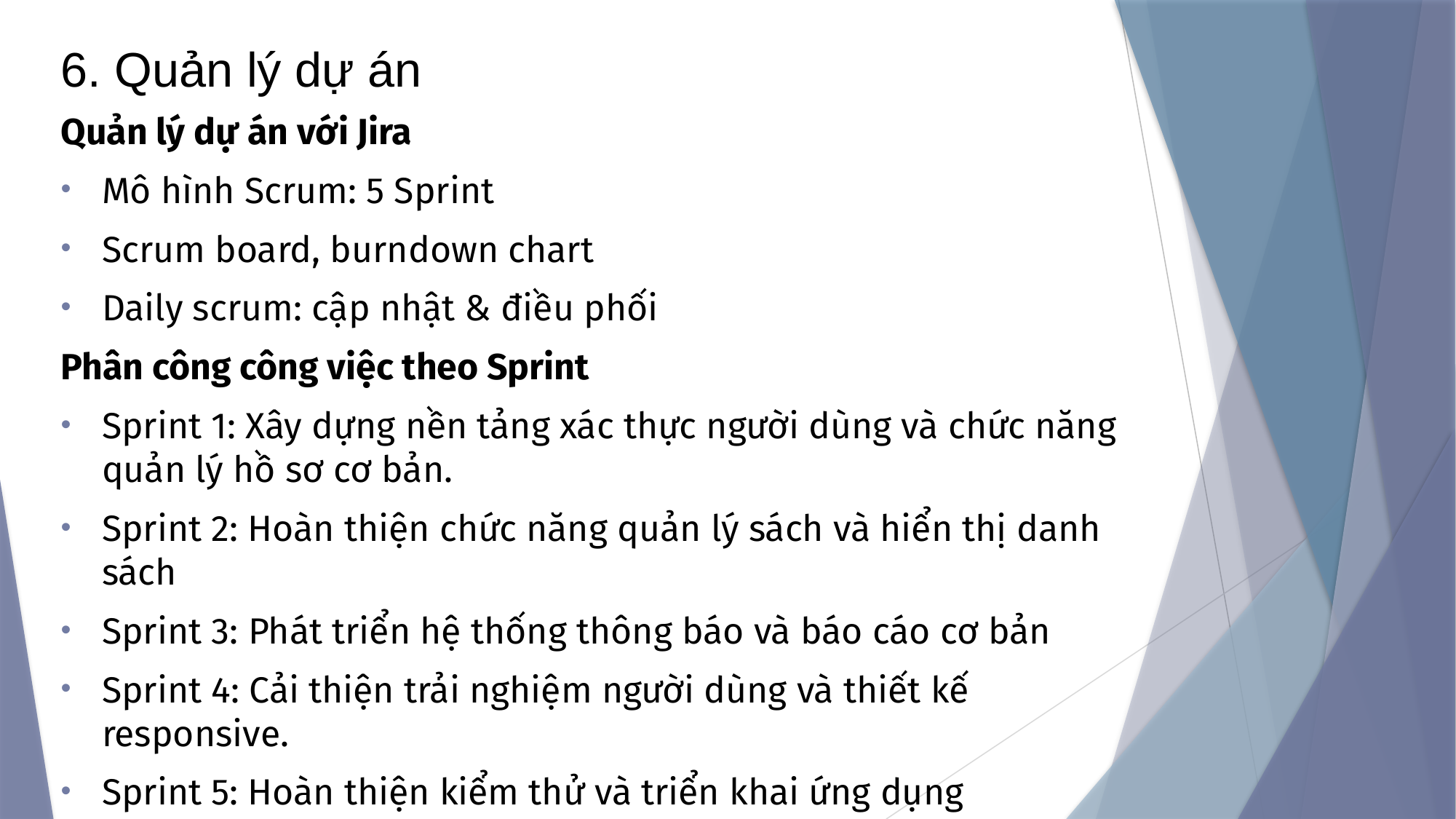

# 6. Quản lý dự án
Quản lý dự án với Jira
Mô hình Scrum: 5 Sprint
Scrum board, burndown chart
Daily scrum: cập nhật & điều phối
Phân công công việc theo Sprint
Sprint 1: Xây dựng nền tảng xác thực người dùng và chức năng quản lý hồ sơ cơ bản.
Sprint 2: Hoàn thiện chức năng quản lý sách và hiển thị danh sách
Sprint 3: Phát triển hệ thống thông báo và báo cáo cơ bản
Sprint 4: Cải thiện trải nghiệm người dùng và thiết kế responsive.
Sprint 5: Hoàn thiện kiểm thử và triển khai ứng dụng